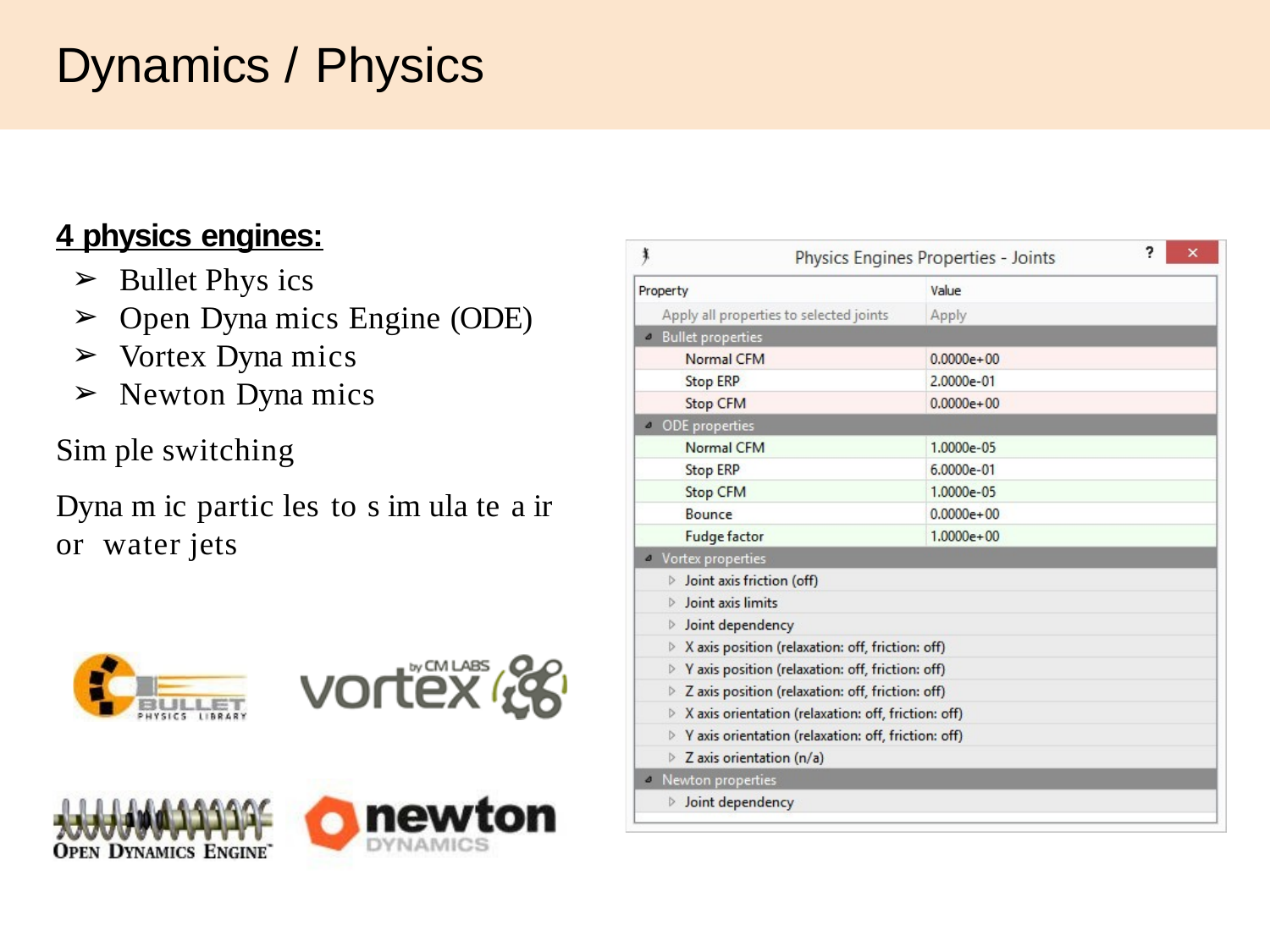

# Dynamics / Physics
4 physics engines:
Bullet Phys ics
Open Dyna mics Engine (ODE)
Vortex Dyna mics
Newton Dyna mics
Sim ple switching
Dyna m ic partic les to s im ula te a ir or  water jets